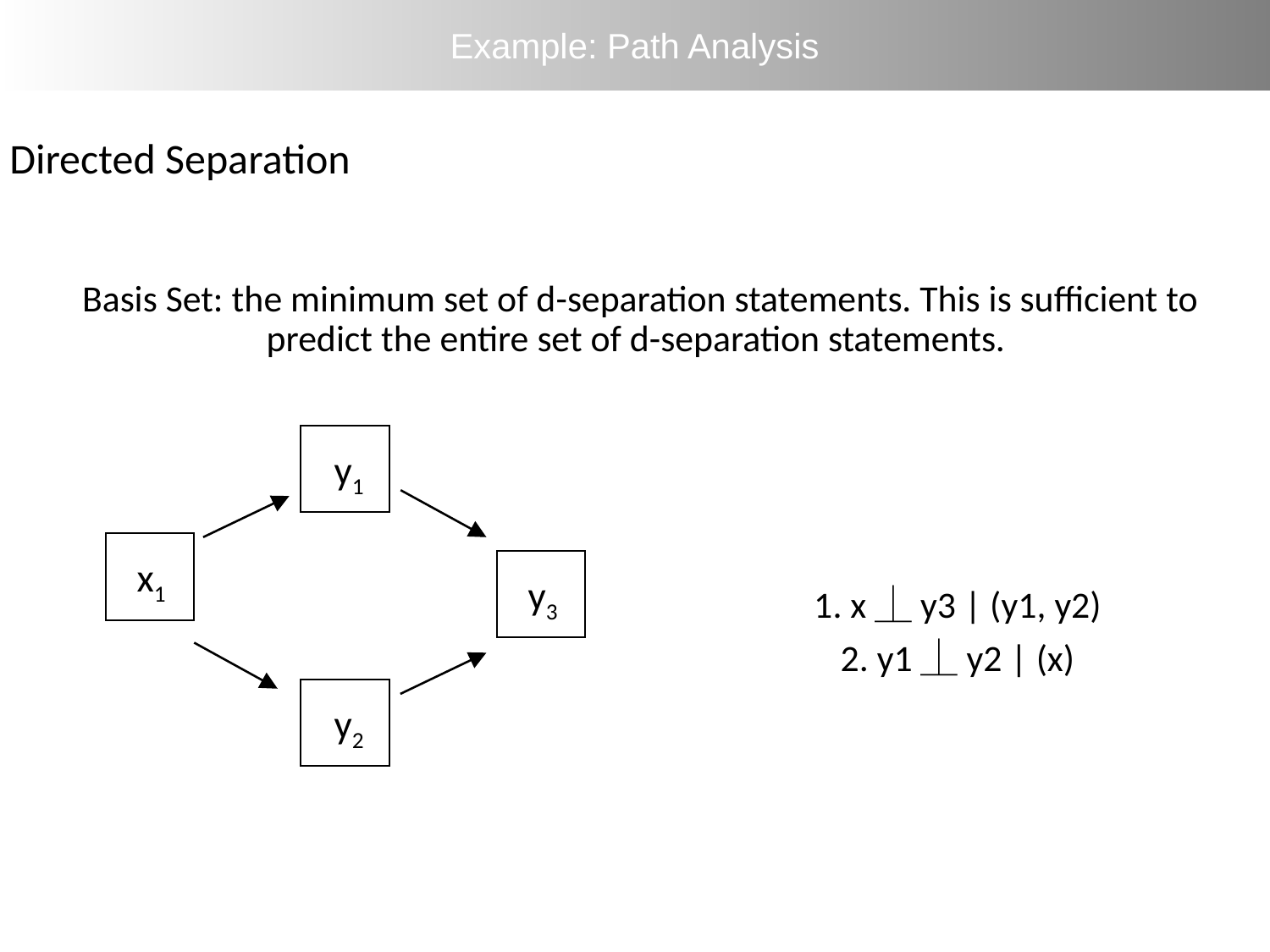

Example: Path Analysis
Directed Separation
Basis Set: the minimum set of d-separation statements. This is sufficient to predict the entire set of d-separation statements.

					1. x ⏊ y3 | (y1, y2)
					2. y1 ⏊ y2 | (x)

y1

x1

y2

y3